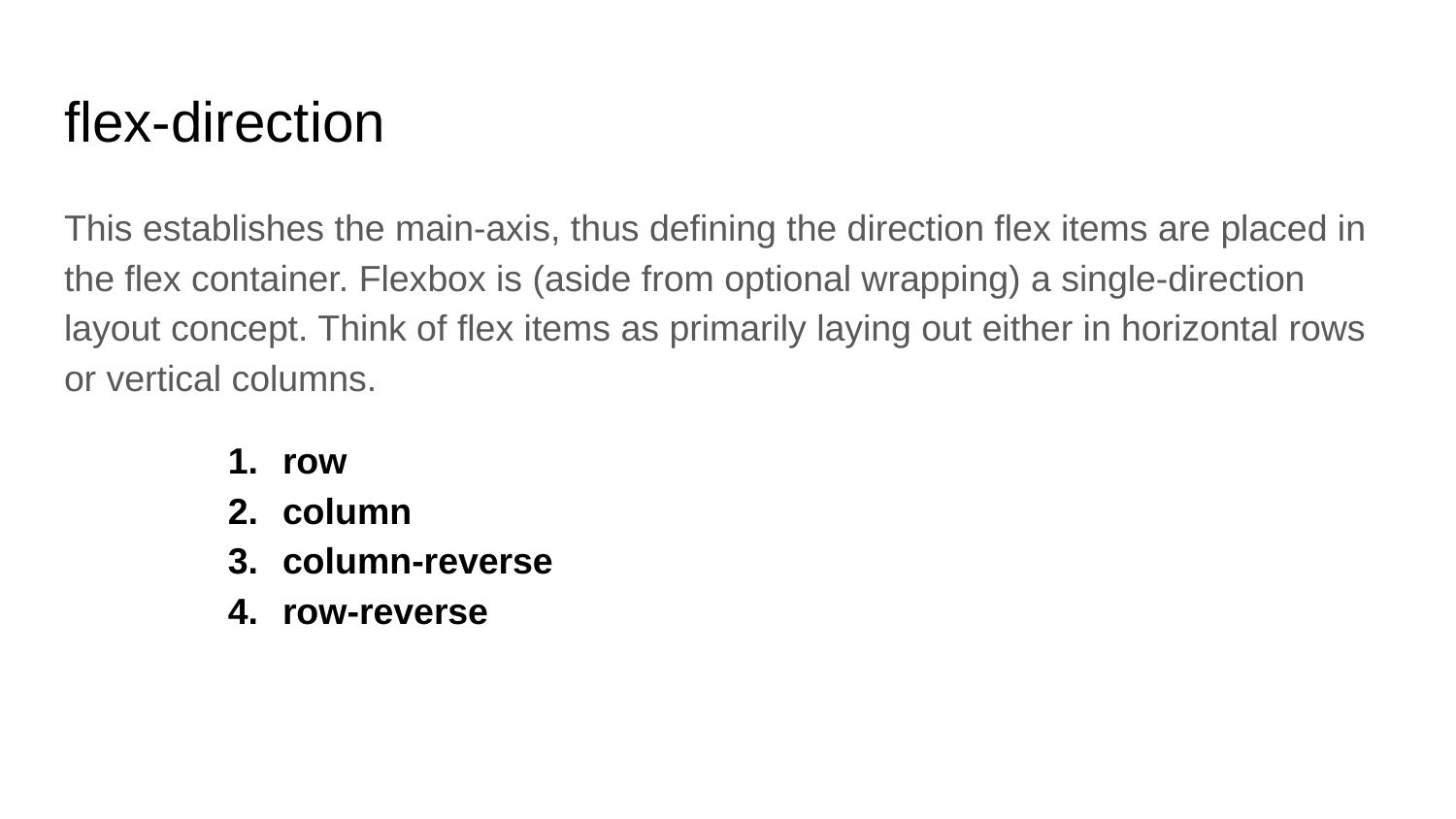

# flex-direction
This establishes the main-axis, thus defining the direction flex items are placed in the flex container. Flexbox is (aside from optional wrapping) a single-direction layout concept. Think of flex items as primarily laying out either in horizontal rows or vertical columns.
row
column
column-reverse
row-reverse